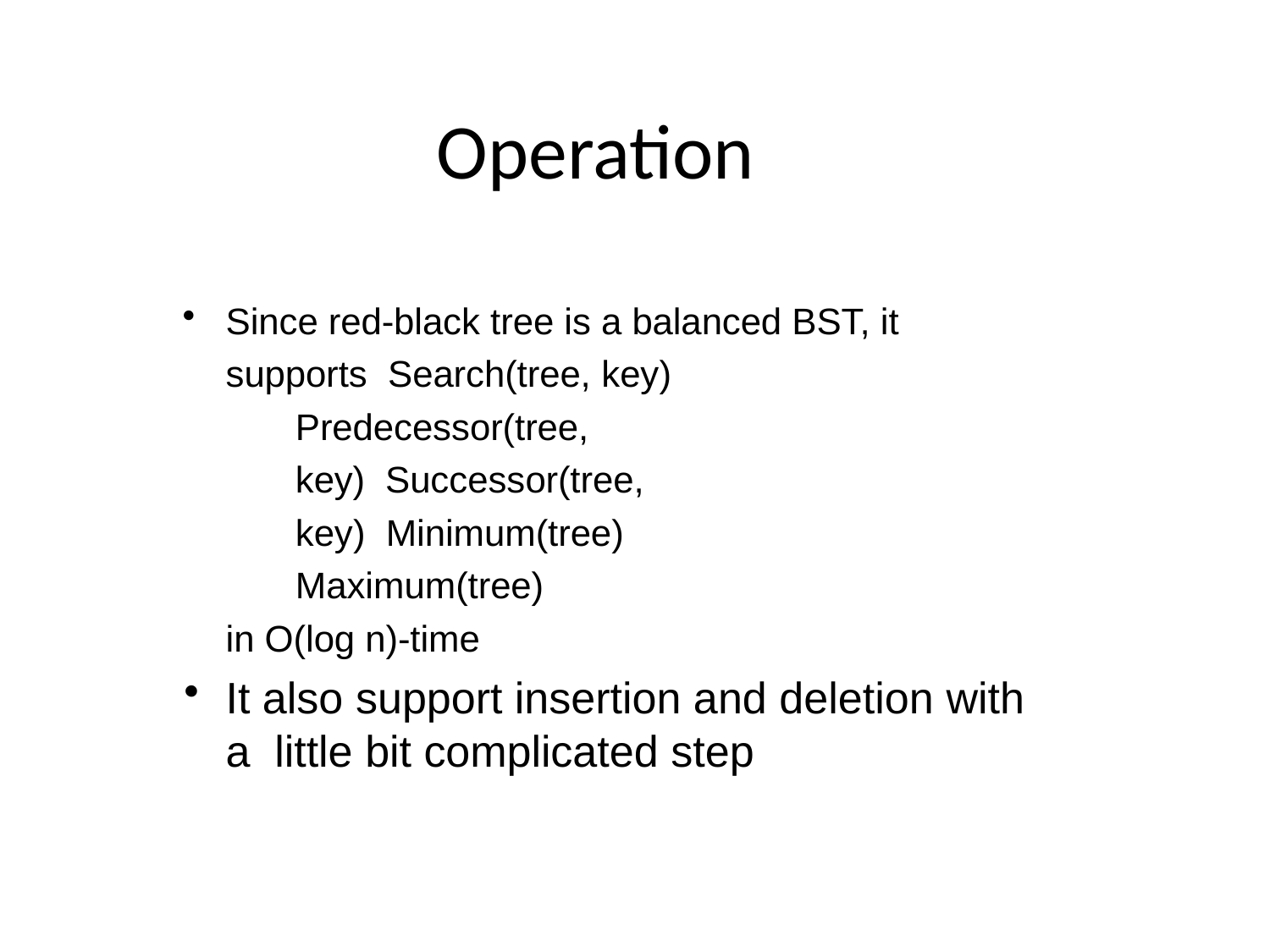

# Operation
Since red-black tree is a balanced BST, it supports  Search(tree, key)
Predecessor(tree, key)  Successor(tree, key)  Minimum(tree)  Maximum(tree)
in O(log n)-time
It also support insertion and deletion with a  little bit complicated step